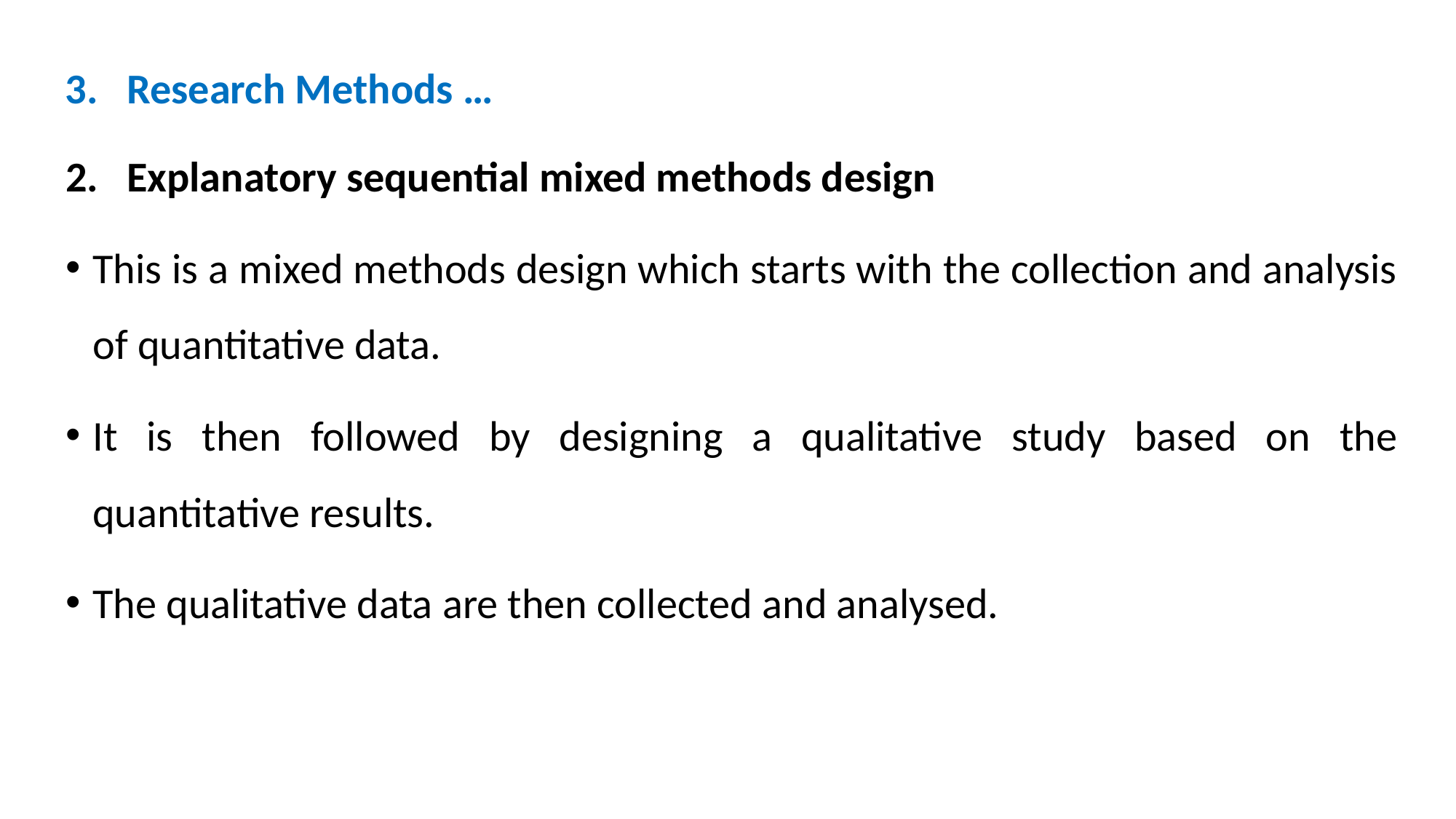

3.   Research Methods …
Explanatory sequential mixed methods design
This is a mixed methods design which starts with the collection and analysis of quantitative data.
It is then followed by designing a qualitative study based on the quantitative results.
The qualitative data are then collected and analysed.